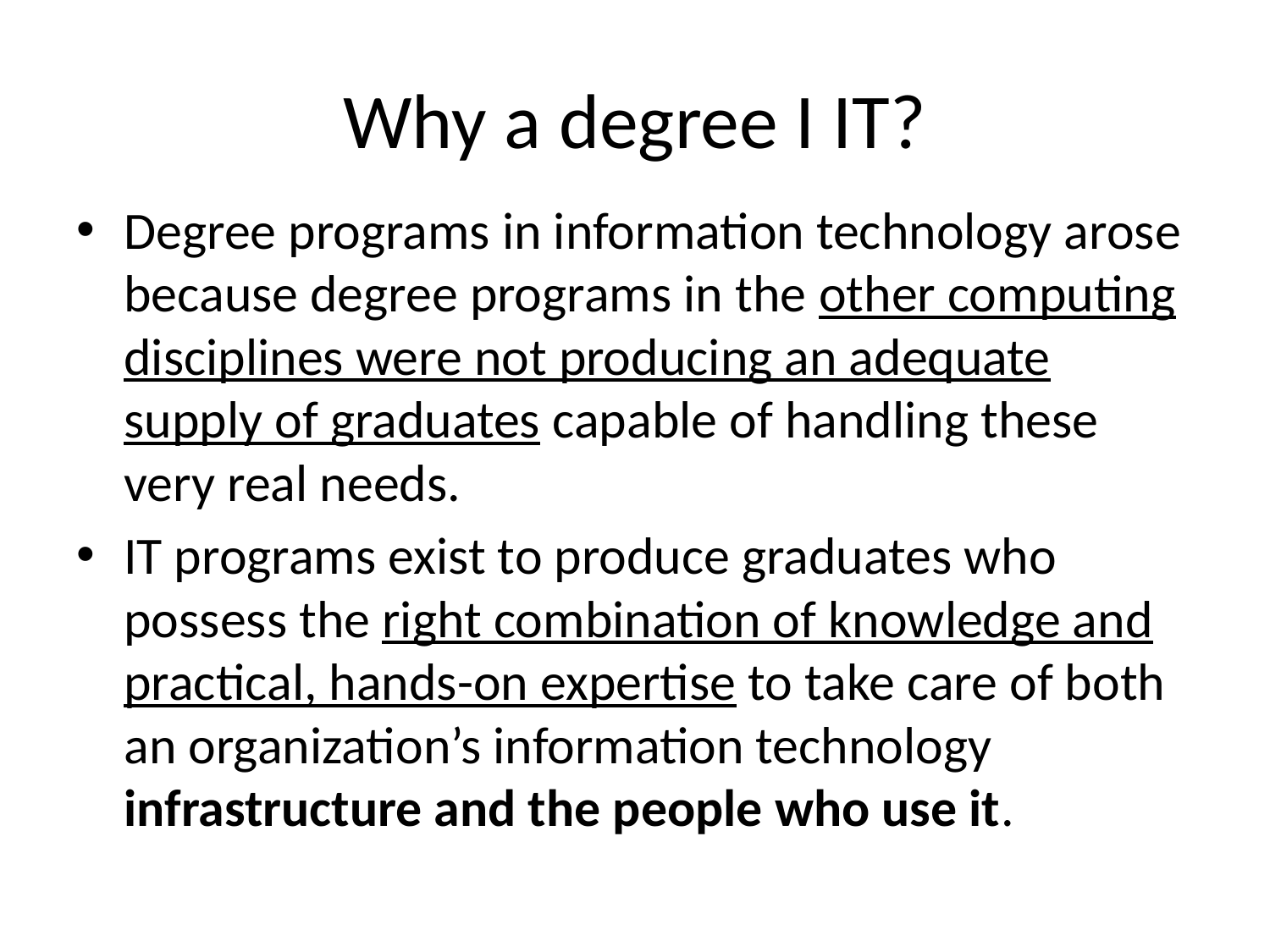

# Why a degree I IT?
Degree programs in information technology arose because degree programs in the other computing disciplines were not producing an adequate supply of graduates capable of handling these very real needs.
IT programs exist to produce graduates who possess the right combination of knowledge and practical, hands-on expertise to take care of both an organization’s information technology infrastructure and the people who use it.